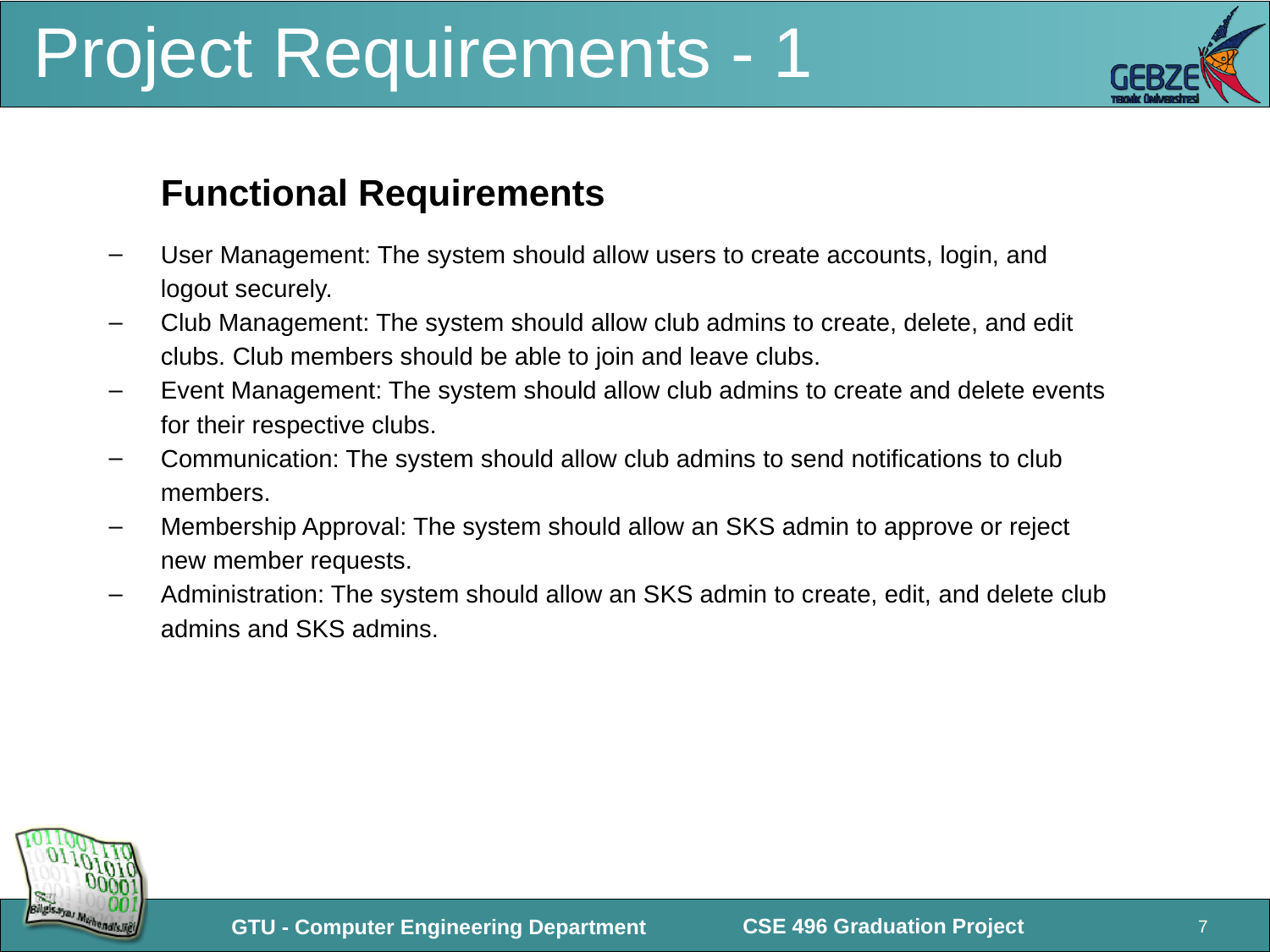

# Project Requirements - 1
Functional Requirements
User Management: The system should allow users to create accounts, login, and logout securely.
Club Management: The system should allow club admins to create, delete, and edit clubs. Club members should be able to join and leave clubs.
Event Management: The system should allow club admins to create and delete events for their respective clubs.
Communication: The system should allow club admins to send notifications to club members.
Membership Approval: The system should allow an SKS admin to approve or reject new member requests.
Administration: The system should allow an SKS admin to create, edit, and delete club admins and SKS admins.

7